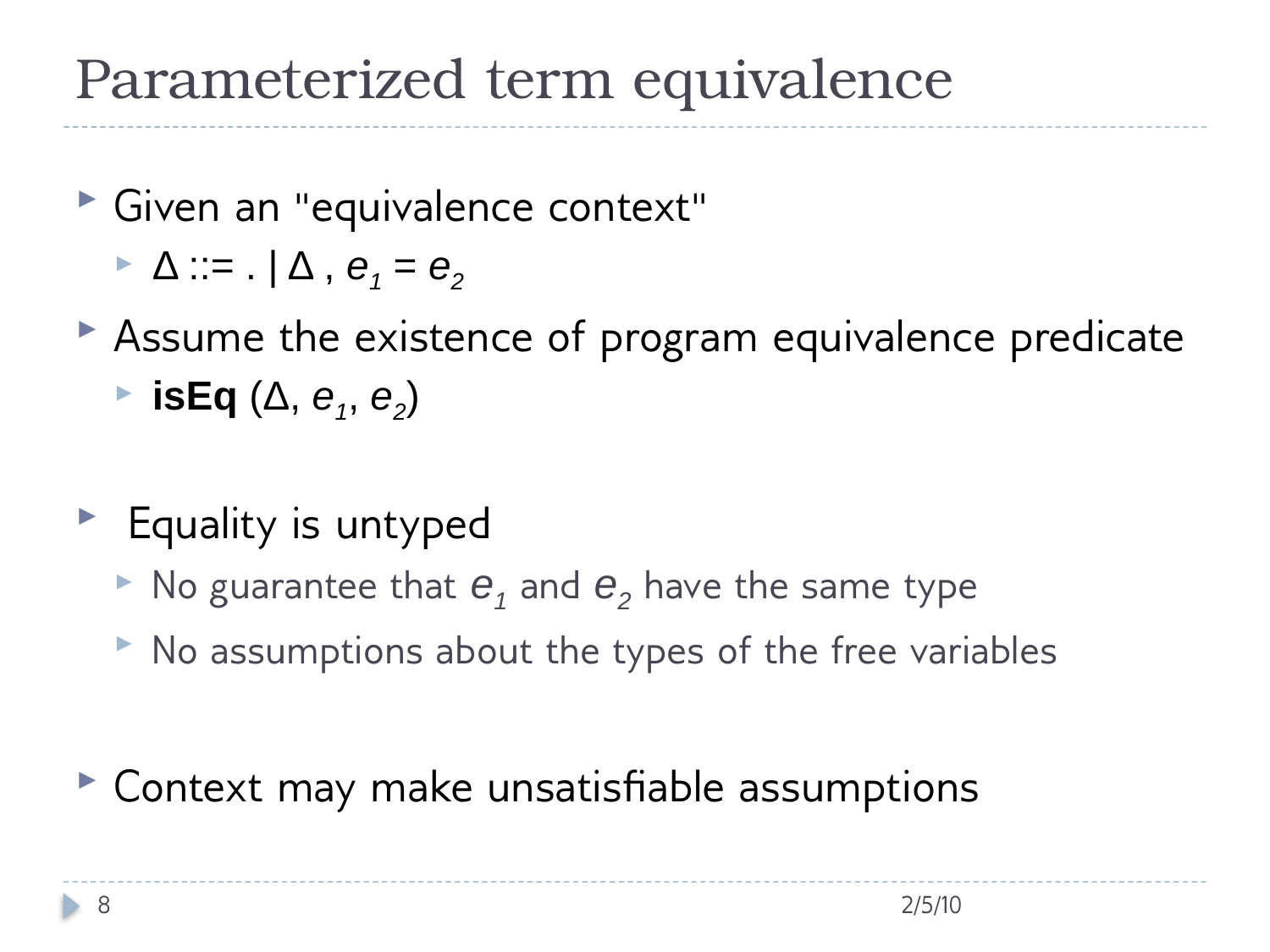

# Parameterized term equivalence
Given an "equivalence context"
Δ ::= . | Δ , e1 = e2
Assume the existence of program equivalence predicate
isEq (Δ, e1, e2)

 Equality is untyped
No guarantee that e1 and e2 have the same type
No assumptions about the types of the free variables

Context may make unsatisfiable assumptions

8
2/5/10